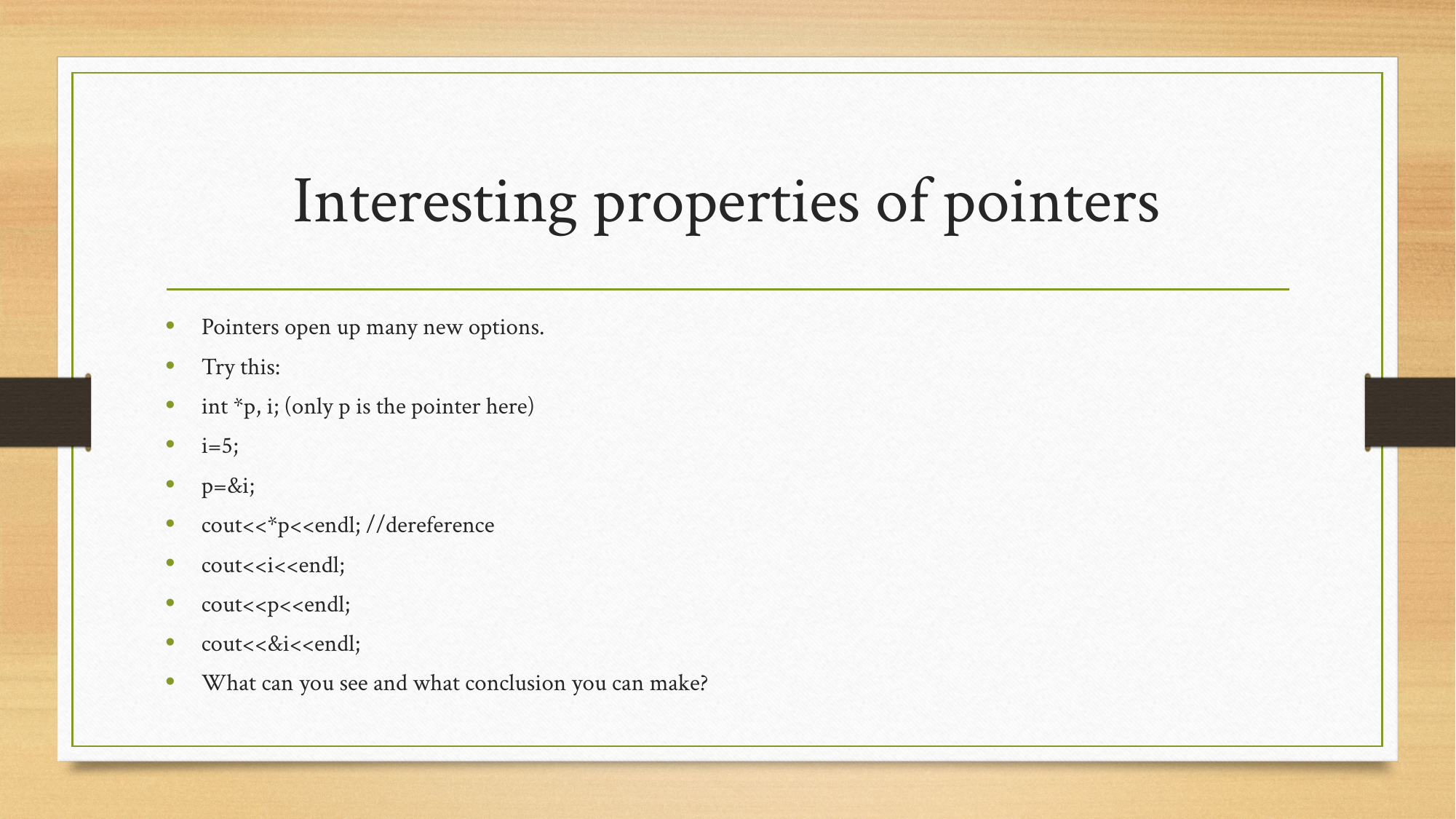

# Interesting properties of pointers
Pointers open up many new options.
Try this:
int *p, i; (only p is the pointer here)
i=5;
p=&i;
cout<<*p<<endl; //dereference
cout<<i<<endl;
cout<<p<<endl;
cout<<&i<<endl;
What can you see and what conclusion you can make?